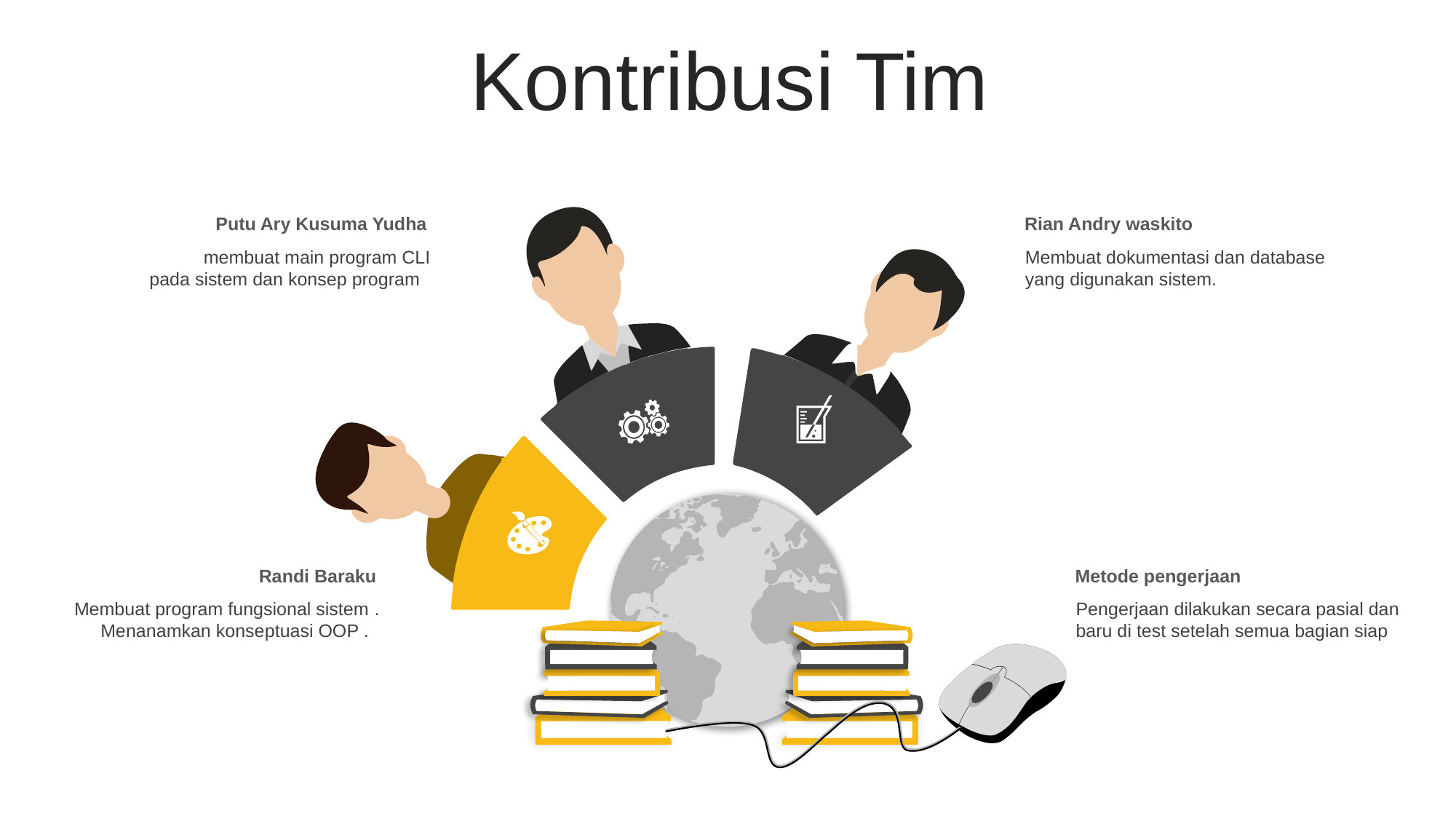

Kontribusi Tim
Putu Ary Kusuma Yudha
membuat main program CLI
pada sistem dan konsep program

Rian Andry waskito
Membuat dokumentasi dan database yang digunakan sistem.

Randi Baraku
Membuat program fungsional sistem .
Menanamkan konseptuasi OOP .
Metode pengerjaan
Pengerjaan dilakukan secara pasial dan baru di test setelah semua bagian siap